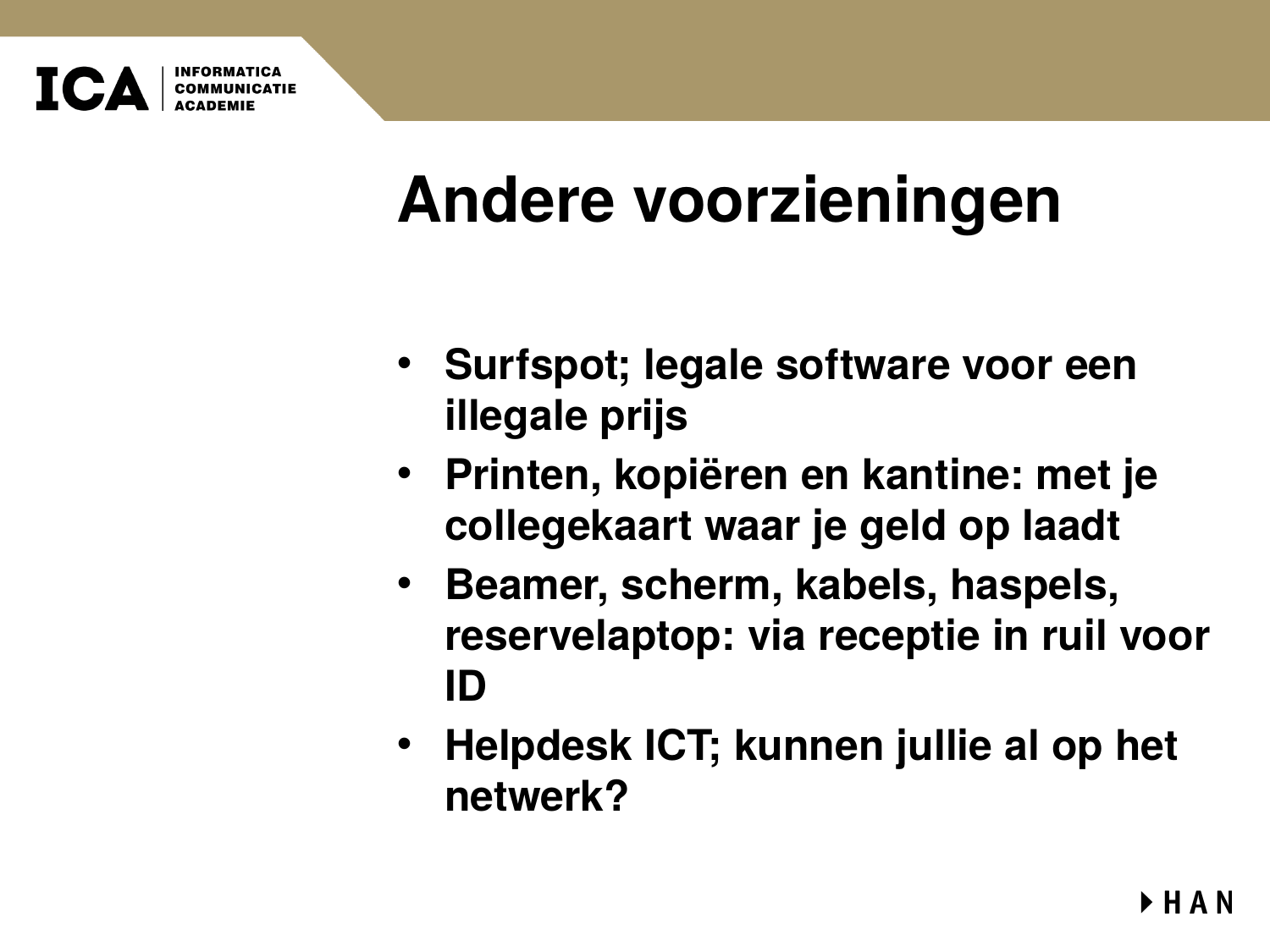

# Andere voorzieningen

Surfspot; legale software voor een illegale prijs
Printen, kopiëren en kantine: met je collegekaart waar je geld op laadt
Beamer, scherm, kabels, haspels, reservelaptop: via receptie in ruil voor ID
Helpdesk ICT; kunnen jullie al op het netwerk?